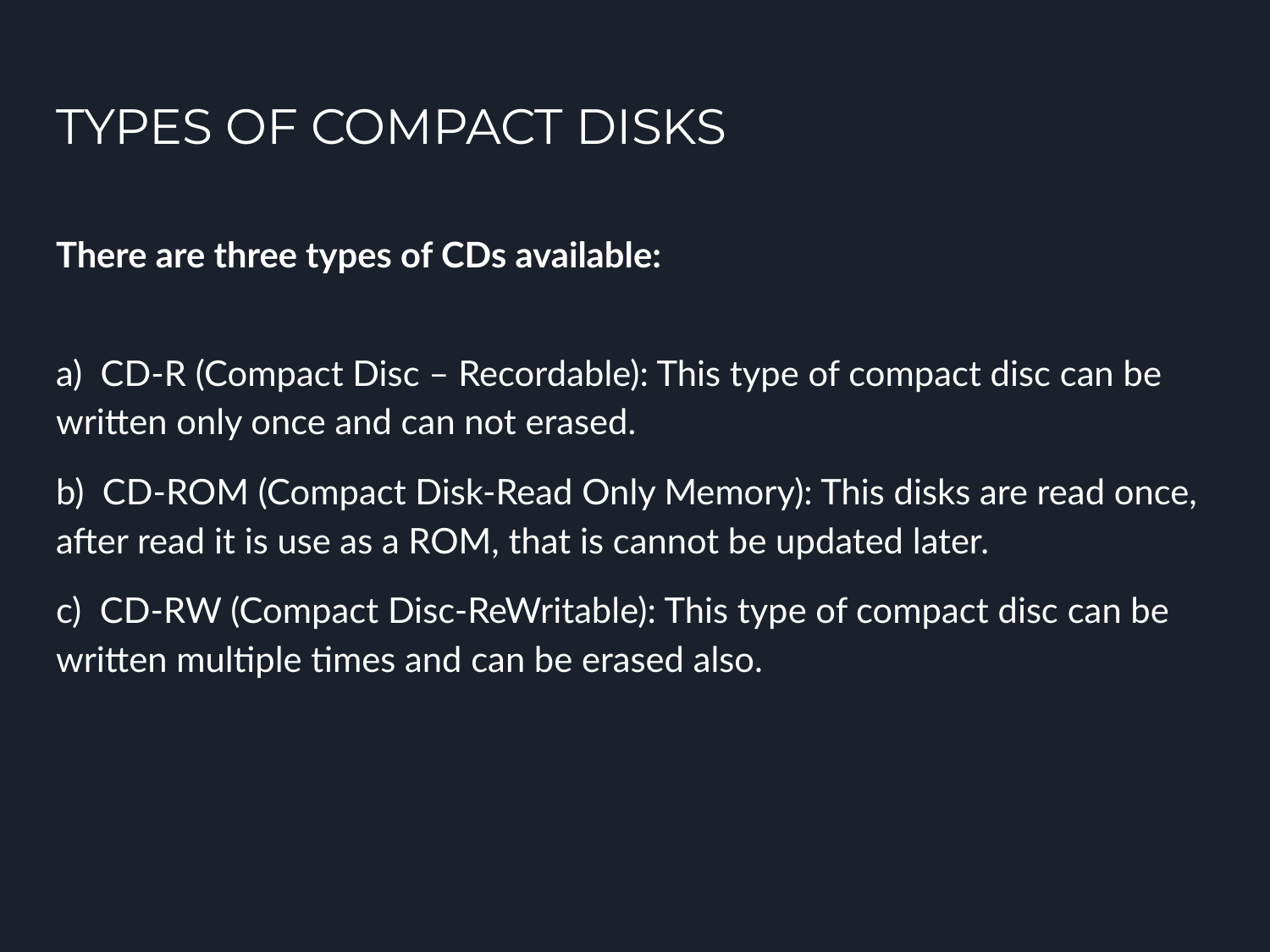

# TYPES OF COMPACT DISKS
There are three types of CDs available:

a)  CD-R (Compact Disc – Recordable): This type of compact disc can be written only once and can not erased.
b)  CD-ROM (Compact Disk-Read Only Memory): This disks are read once, after read it is use as a ROM, that is cannot be updated later.
c)  CD-RW (Compact Disc-ReWritable): This type of compact disc can be written multiple times and can be erased also.